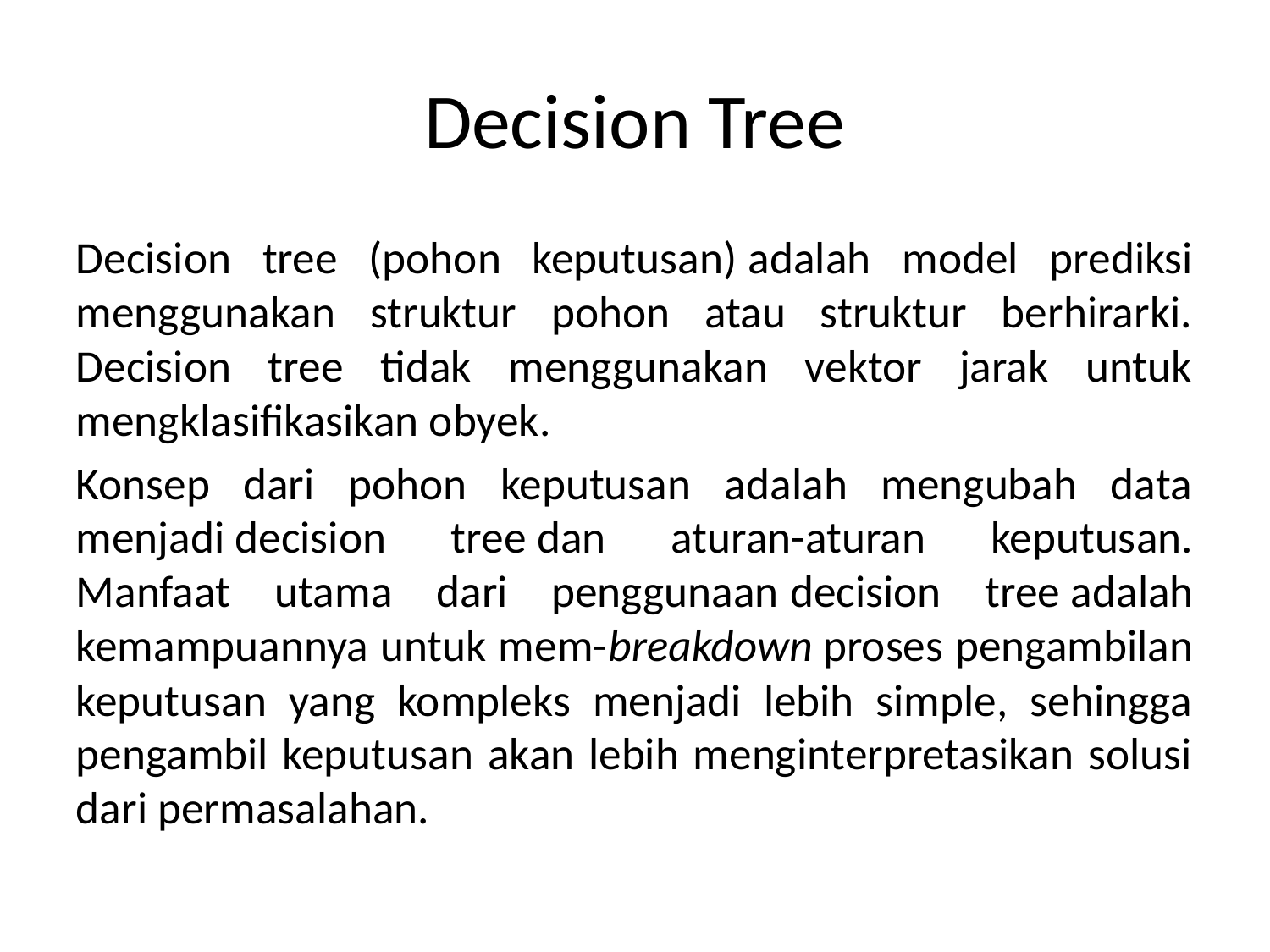

Decision Tree
Decision tree (pohon keputusan) adalah model prediksi menggunakan struktur pohon atau struktur berhirarki. Decision tree tidak menggunakan vektor jarak untuk mengklasifikasikan obyek.
Konsep dari pohon keputusan adalah mengubah data menjadi decision tree dan aturan-aturan keputusan. Manfaat utama dari penggunaan decision tree adalah kemampuannya untuk mem-breakdown proses pengambilan keputusan yang kompleks menjadi lebih simple, sehingga pengambil keputusan akan lebih menginterpretasikan solusi dari permasalahan.